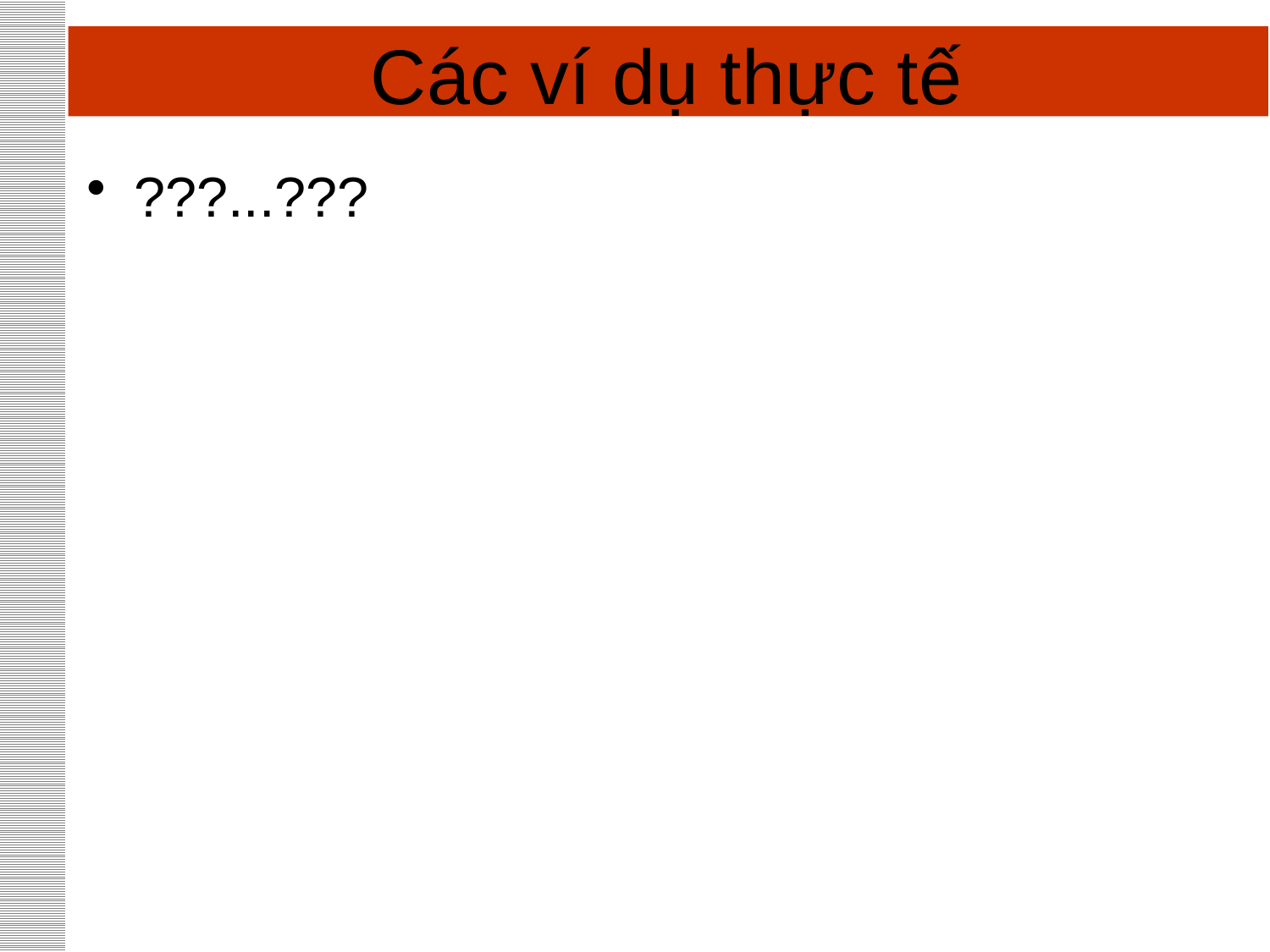

# Các ví dụ thực tế
???...???